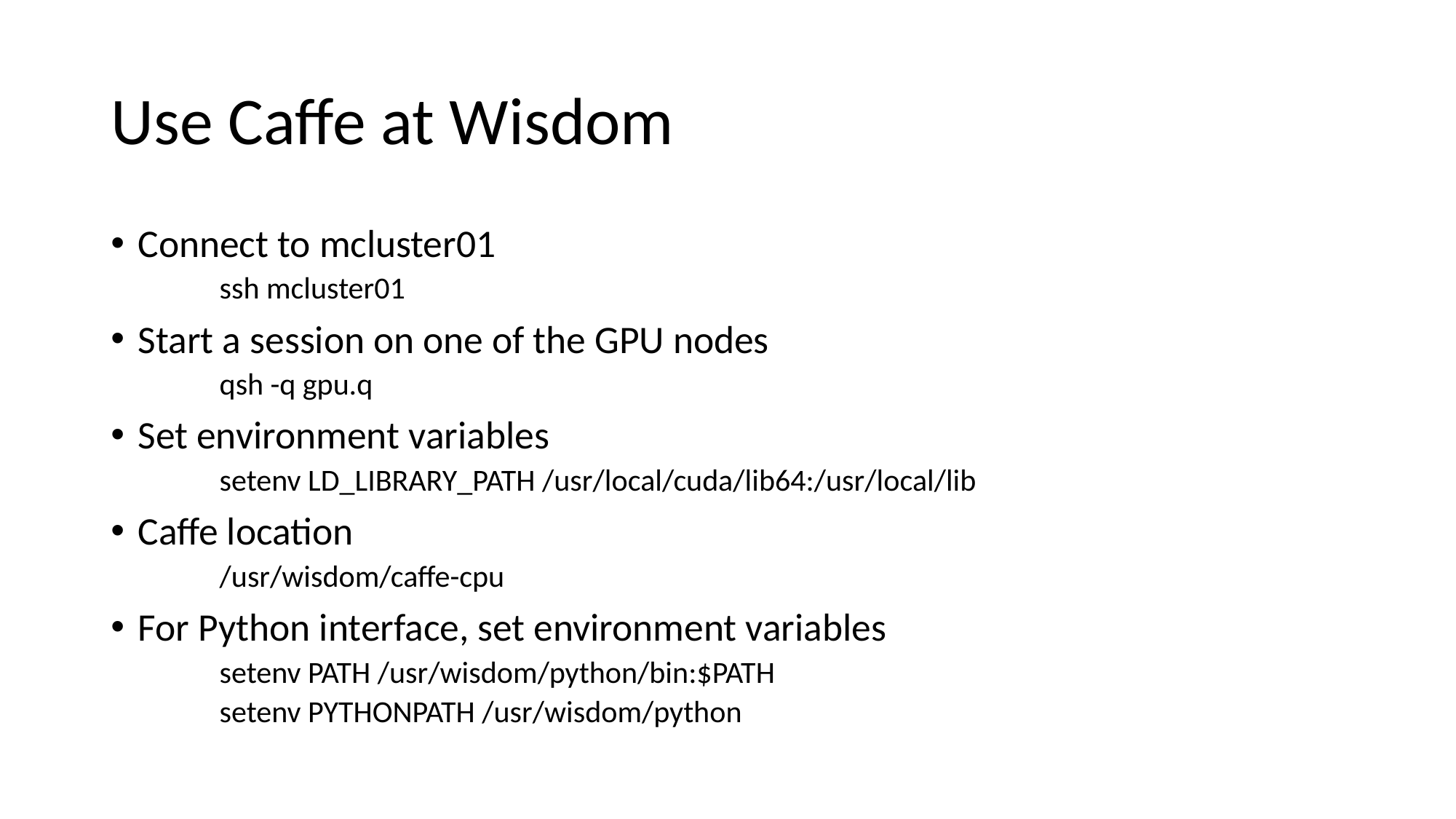

# Use Caffe at Wisdom
Connect to mcluster01
ssh mcluster01
Start a session on one of the GPU nodes
qsh -q gpu.q
Set environment variables
setenv LD_LIBRARY_PATH /usr/local/cuda/lib64:/usr/local/lib
Caffe location
/usr/wisdom/caffe-cpu
For Python interface, set environment variables
setenv PATH /usr/wisdom/python/bin:$PATH
setenv PYTHONPATH /usr/wisdom/python